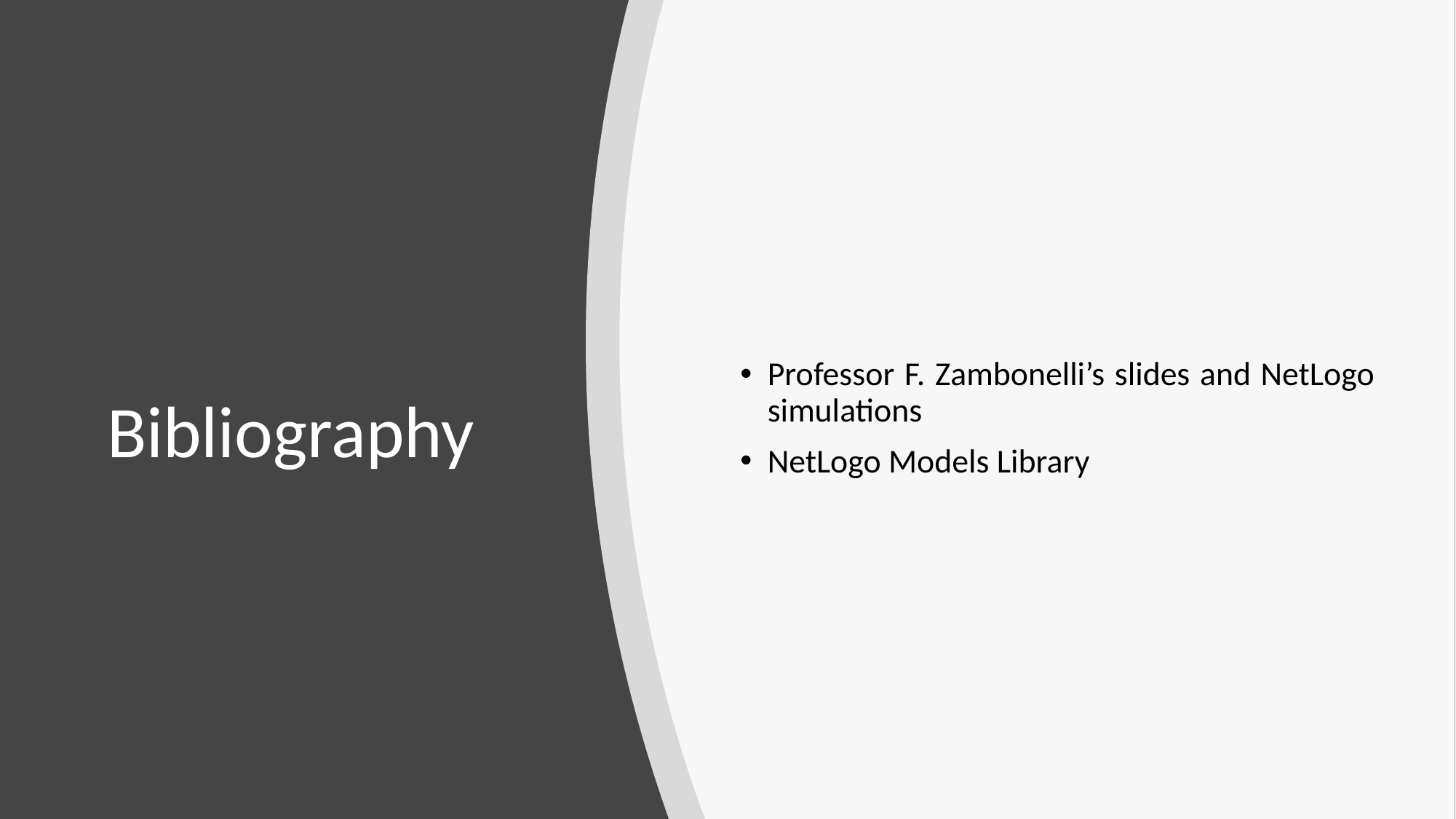

Professor F. Zambonelli’s slides and NetLogo simulations
NetLogo Models Library
# Bibliography